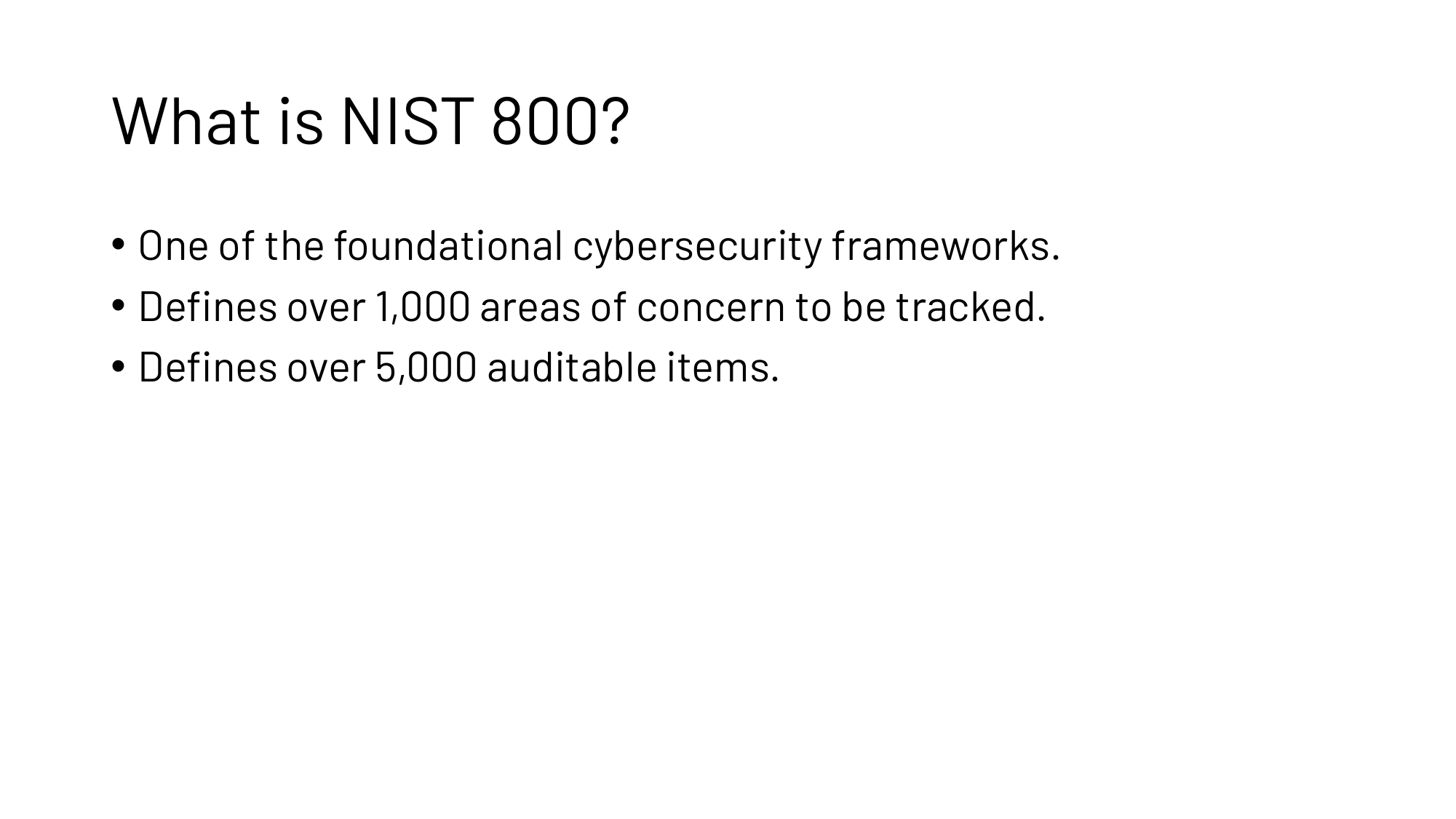

# What is NIST 800?
One of the foundational cybersecurity frameworks.
Defines over 1,000 areas of concern to be tracked.
Defines over 5,000 auditable items.